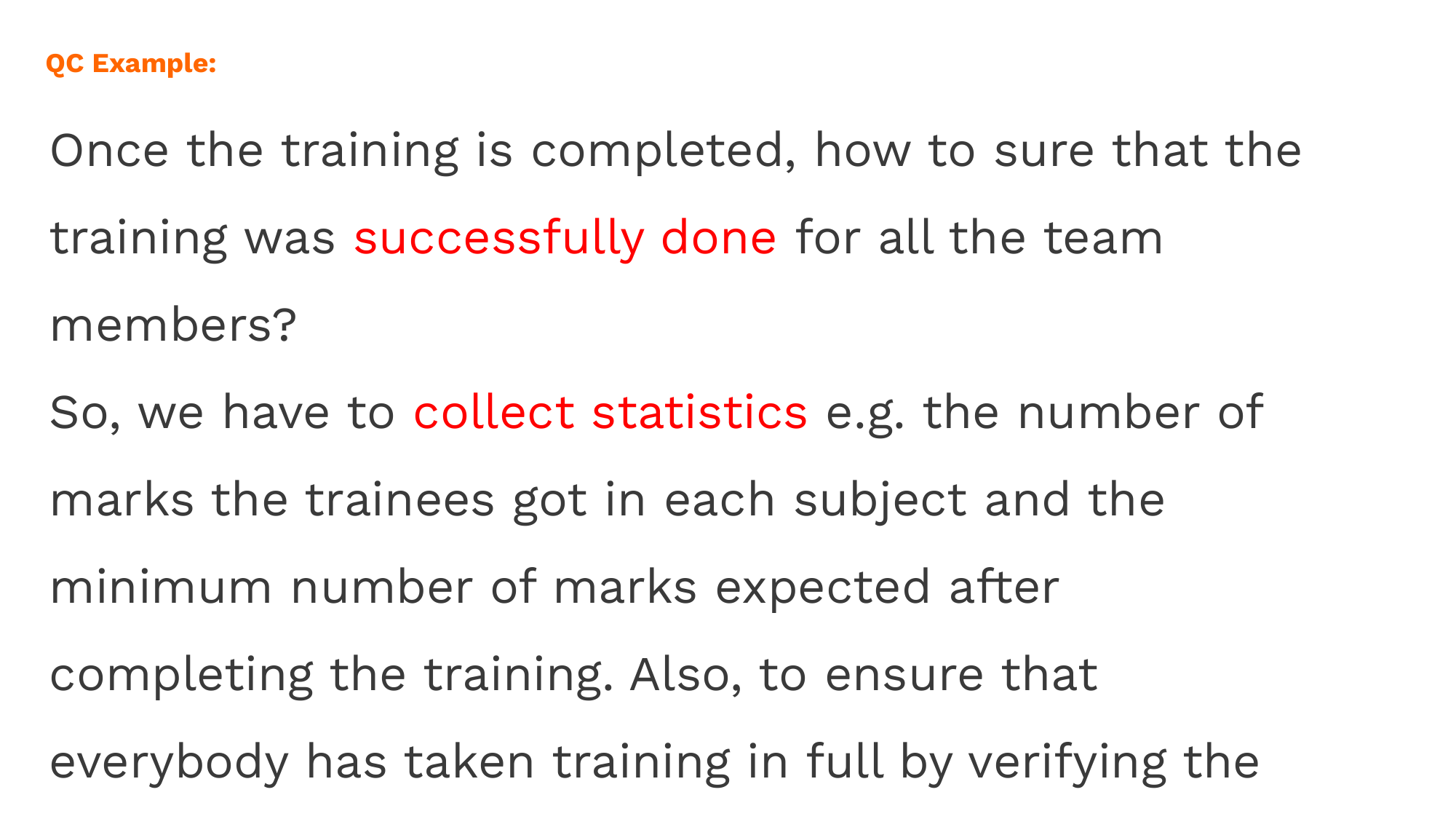

QC Example:
Once the training is completed, how to sure that the training was successfully done for all the team members?
So, we have to collect statistics e.g. the number of marks the trainees got in each subject and the minimum number of marks expected after completing the training. Also, to ensure that everybody has taken training in full by verifying the attendance record of the candidates.